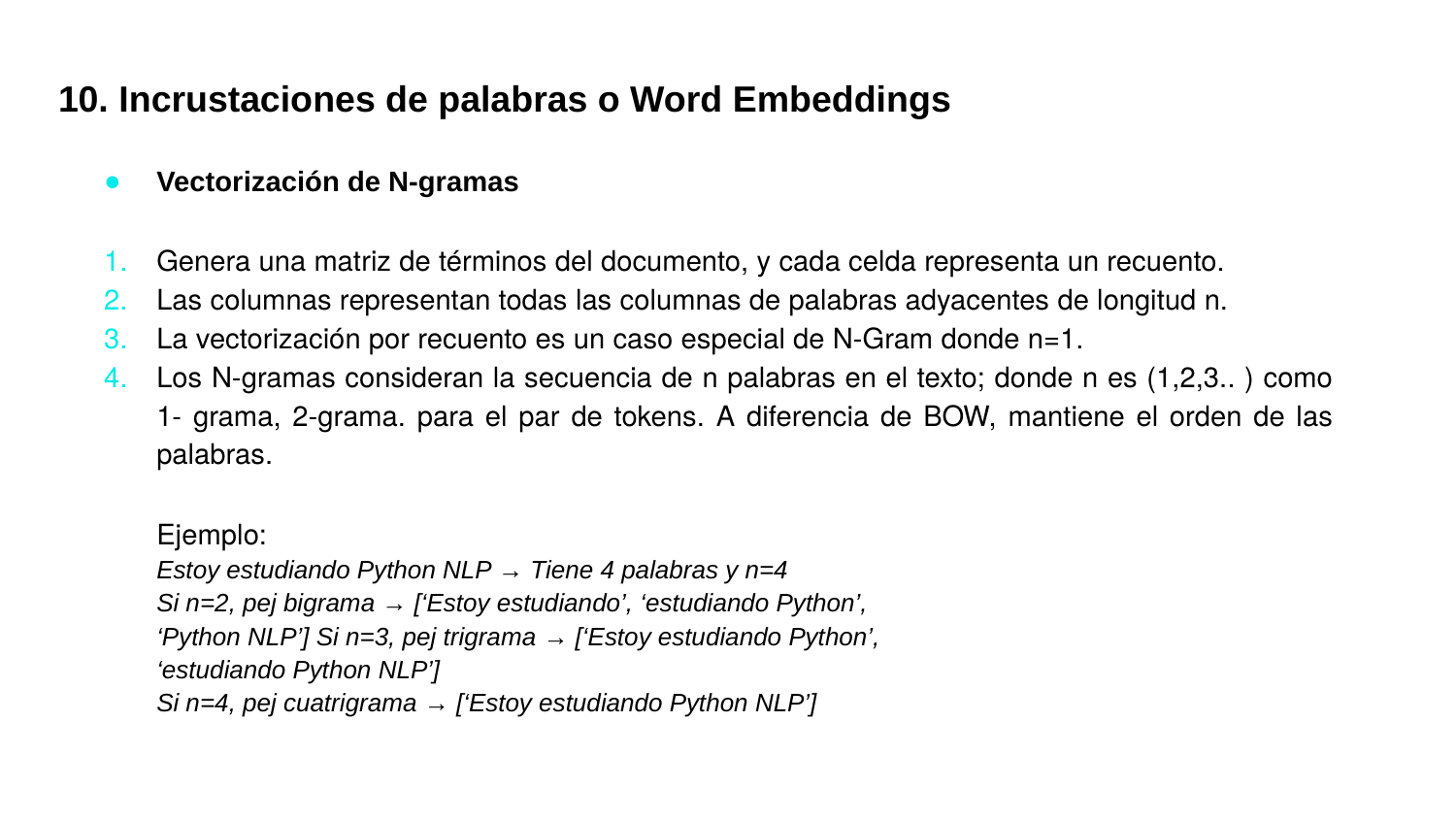

# 10. Incrustaciones de palabras o Word Embeddings
Vectorización de N-gramas

Genera una matriz de términos del documento, y cada celda representa un recuento.
Las columnas representan todas las columnas de palabras adyacentes de longitud n.
La vectorización por recuento es un caso especial de N-Gram donde n=1.
Los N-gramas consideran la secuencia de n palabras en el texto; donde n es (1,2,3.. ) como 1- grama, 2-grama. para el par de tokens. A diferencia de BOW, mantiene el orden de las palabras.

Ejemplo:
Estoy estudiando Python NLP → Tiene 4 palabras y n=4
Si n=2, pej bigrama → [‘Estoy estudiando’, ‘estudiando Python’, ‘Python NLP’] Si n=3, pej trigrama → [‘Estoy estudiando Python’, ‘estudiando Python NLP’]
Si n=4, pej cuatrigrama → [‘Estoy estudiando Python NLP’]